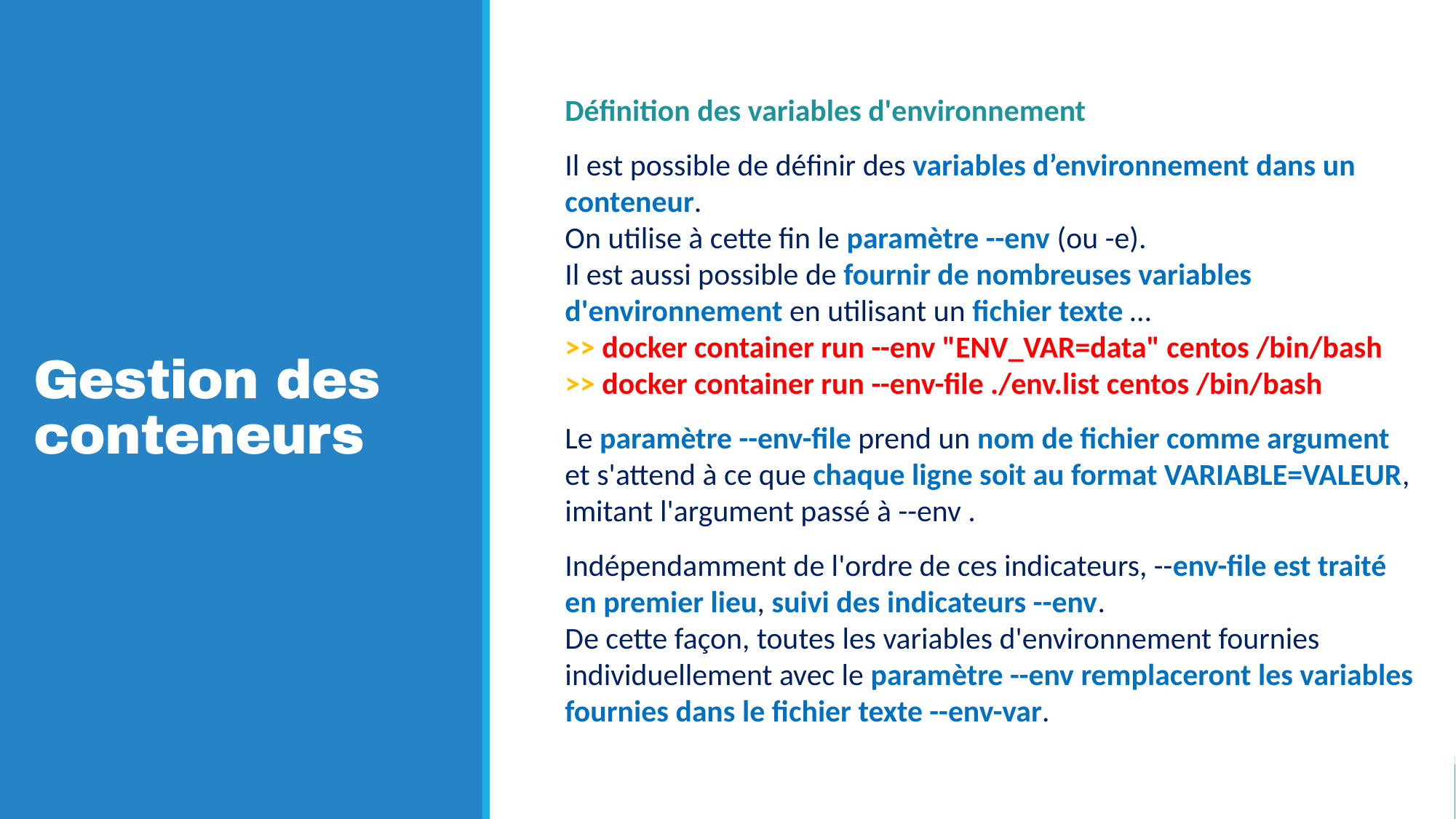

# Gestion des conteneurs
Définition des variables d'environnement
Il est possible de définir des variables d’environnement dans un conteneur.
On utilise à cette fin le paramètre --env (ou -e).
Il est aussi possible de fournir de nombreuses variables d'environnement en utilisant un fichier texte …
>> docker container run --env "ENV_VAR=data" centos /bin/bash
>> docker container run --env-file ./env.list centos /bin/bash
Le paramètre --env-file prend un nom de fichier comme argument et s'attend à ce que chaque ligne soit au format VARIABLE=VALEUR, imitant l'argument passé à --env .
Indépendamment de l'ordre de ces indicateurs, --env-file est traité en premier lieu, suivi des indicateurs --env.
De cette façon, toutes les variables d'environnement fournies individuellement avec le paramètre --env remplaceront les variables fournies dans le fichier texte --env-var.